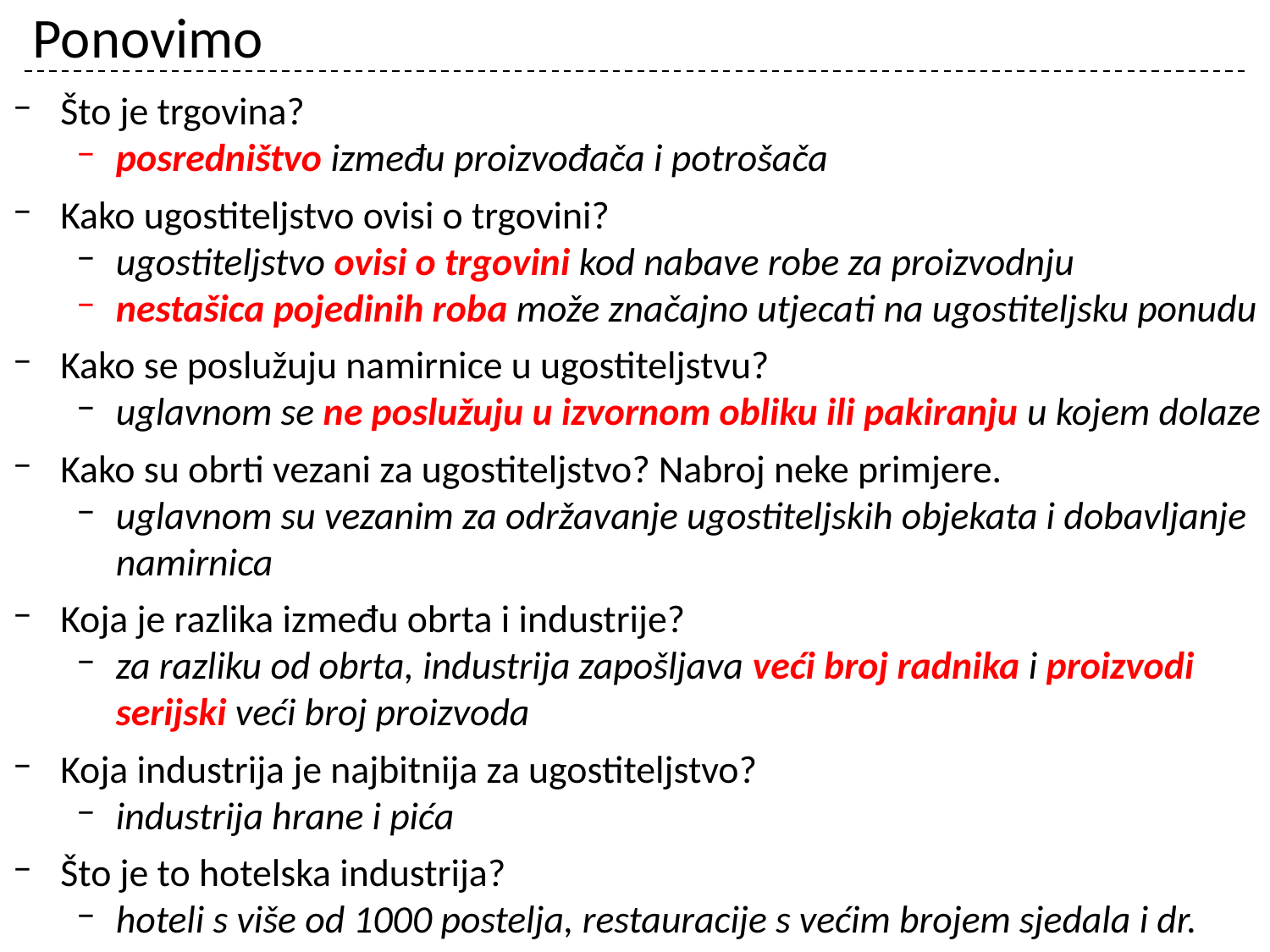

# Ponovimo
Što je trgovina?
posredništvo između proizvođača i potrošača
Kako ugostiteljstvo ovisi o trgovini?
ugostiteljstvo ovisi o trgovini kod nabave robe za proizvodnju
nestašica pojedinih roba može značajno utjecati na ugostiteljsku ponudu
Kako se poslužuju namirnice u ugostiteljstvu?
uglavnom se ne poslužuju u izvornom obliku ili pakiranju u kojem dolaze
Kako su obrti vezani za ugostiteljstvo? Nabroj neke primjere.
uglavnom su vezanim za održavanje ugostiteljskih objekata i dobavljanje namirnica
Koja je razlika između obrta i industrije?
za razliku od obrta, industrija zapošljava veći broj radnika i proizvodi serijski veći broj proizvoda
Koja industrija je najbitnija za ugostiteljstvo?
industrija hrane i pića
Što je to hotelska industrija?
hoteli s više od 1000 postelja, restauracije s većim brojem sjedala i dr.